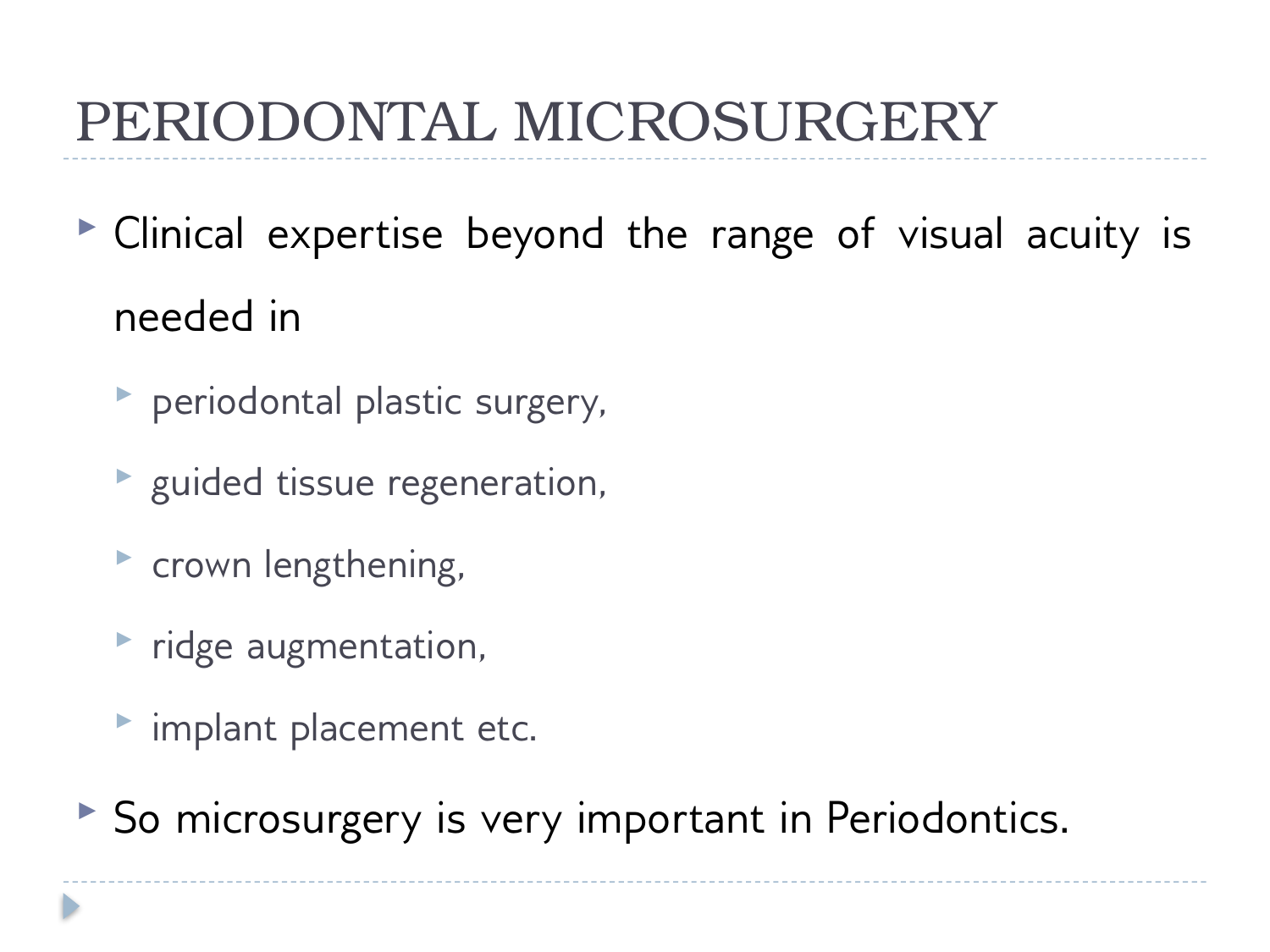

# PERIODONTAL MICROSURGERY
Clinical expertise beyond the range of visual acuity is needed in
periodontal plastic surgery,
guided tissue regeneration,
crown lengthening,
ridge augmentation,
implant placement etc.
So microsurgery is very important in Periodontics.